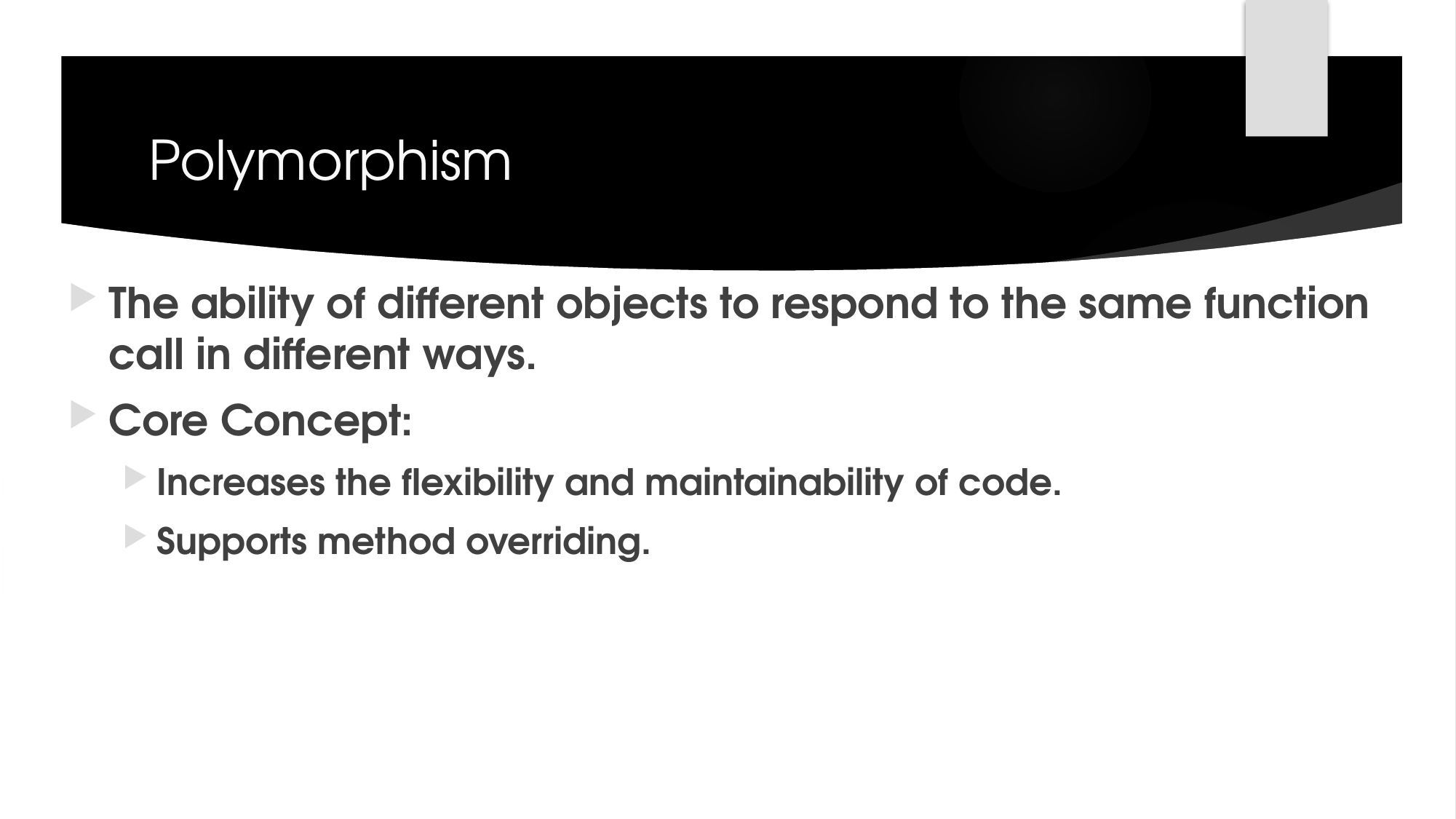

# Polymorphism
The ability of different objects to respond to the same function call in different ways.
Core Concept:
Increases the flexibility and maintainability of code.
Supports method overriding.